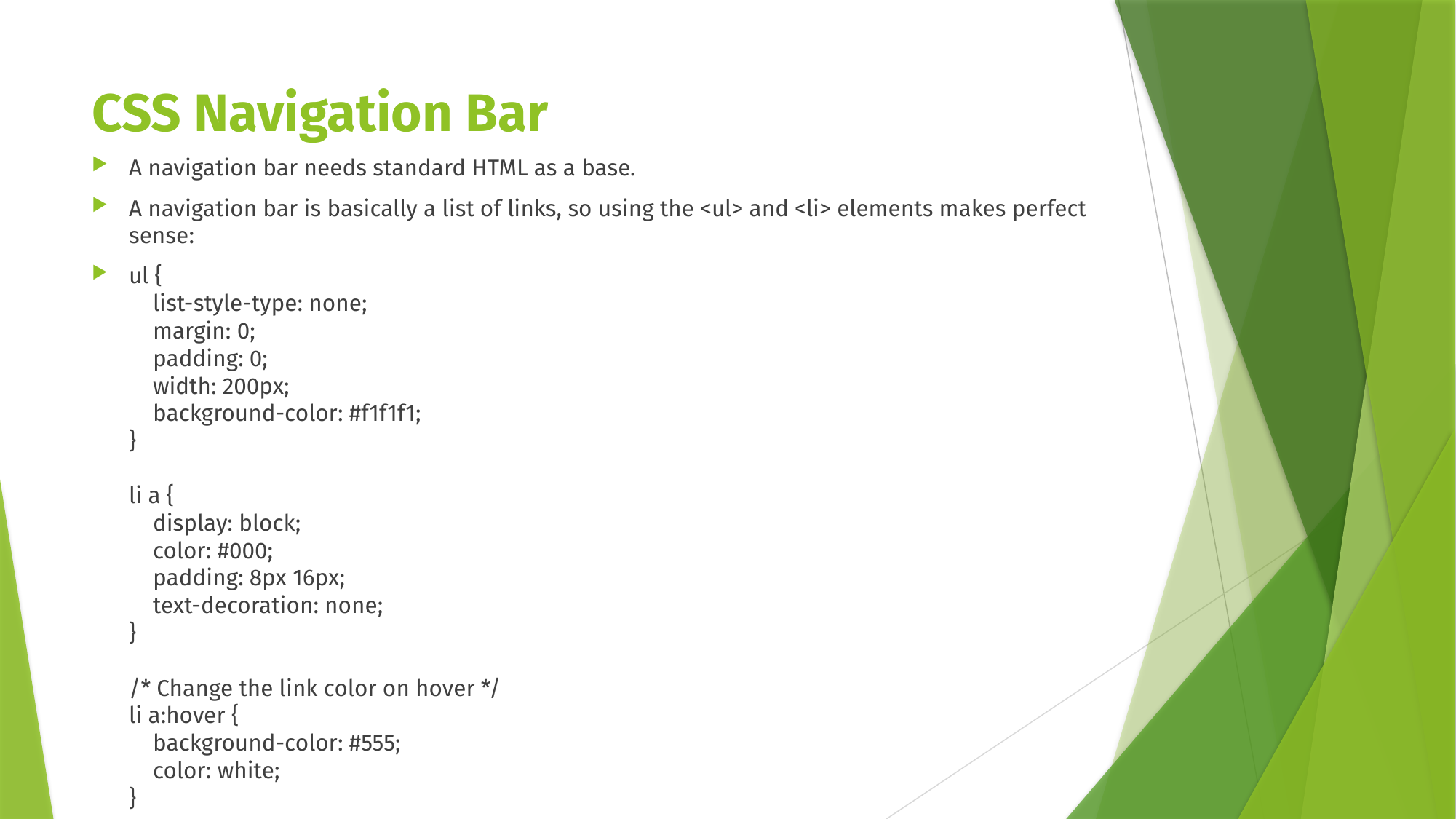

# CSS Navigation Bar
A navigation bar needs standard HTML as a base.
A navigation bar is basically a list of links, so using the <ul> and <li> elements makes perfect sense:
ul {
    list-style-type: none;
    margin: 0;
    padding: 0;
    width: 200px;
    background-color: #f1f1f1;
}
li a {
    display: block;
    color: #000;
    padding: 8px 16px;
    text-decoration: none;
}
/* Change the link color on hover */
li a:hover {
    background-color: #555;
    color: white;
}